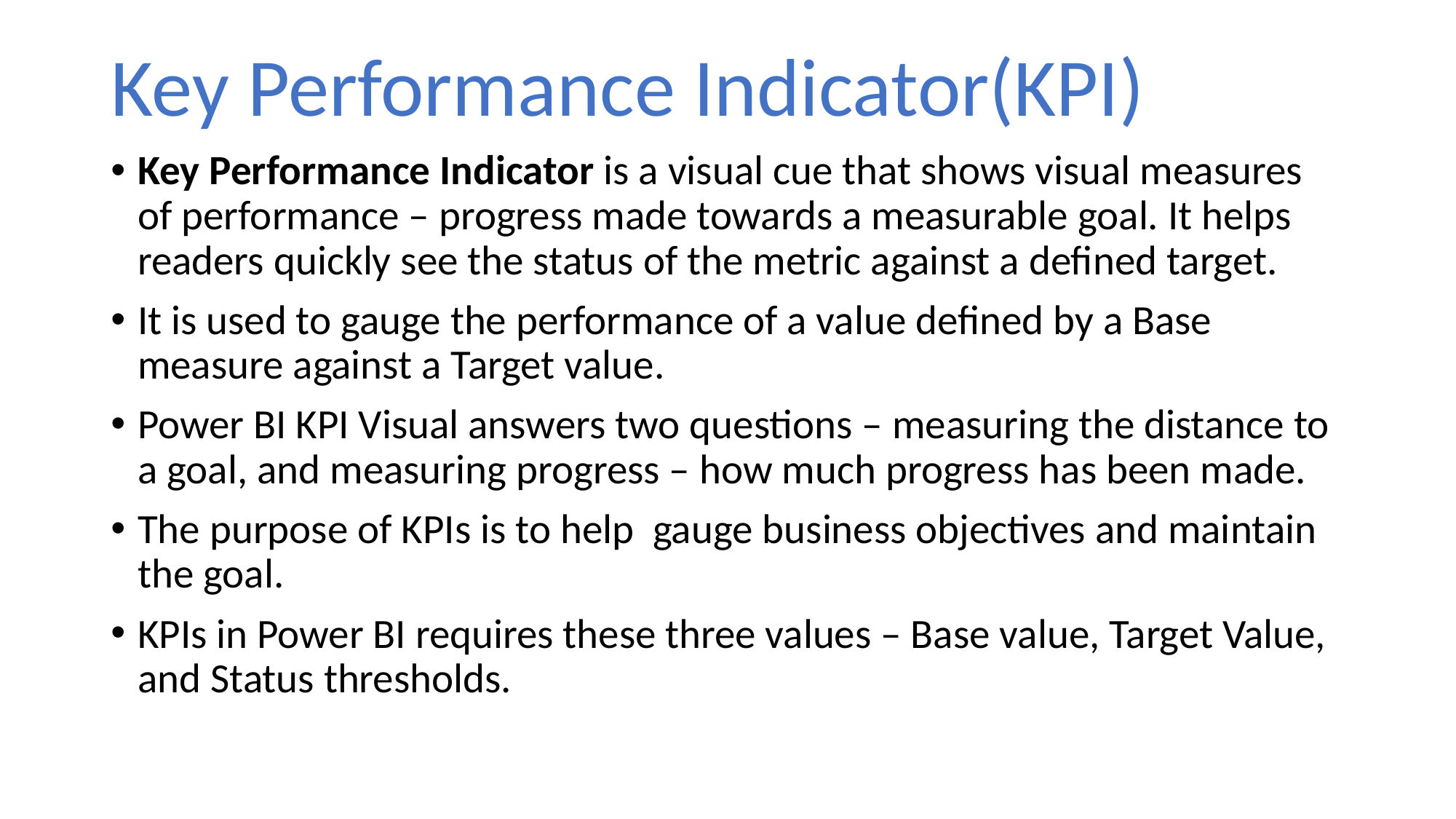

# Key Performance Indicator(KPI)
Key Performance Indicator is a visual cue that shows visual measures of performance – progress made towards a measurable goal. It helps readers quickly see the status of the metric against a defined target.
It is used to gauge the performance of a value defined by a Base measure against a Target value.
Power BI KPI Visual answers two questions – measuring the distance to a goal, and measuring progress – how much progress has been made.
The purpose of KPIs is to help  gauge business objectives and maintain the goal.
KPIs in Power BI requires these three values – Base value, Target Value, and Status thresholds.